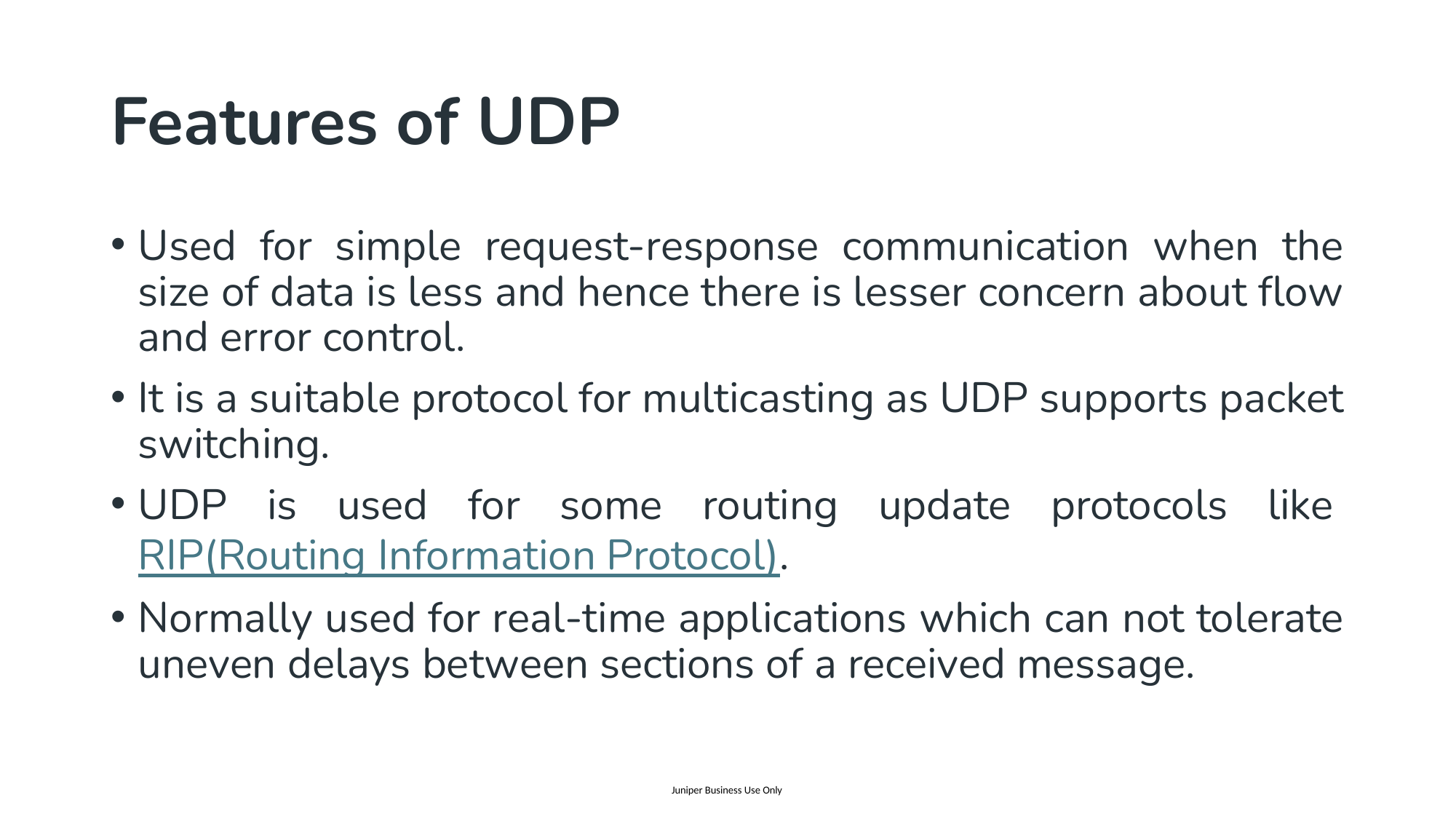

# Features of UDP
Used for simple request-response communication when the size of data is less and hence there is lesser concern about flow and error control.
It is a suitable protocol for multicasting as UDP supports packet switching.
UDP is used for some routing update protocols like RIP(Routing Information Protocol).
Normally used for real-time applications which can not tolerate uneven delays between sections of a received message.